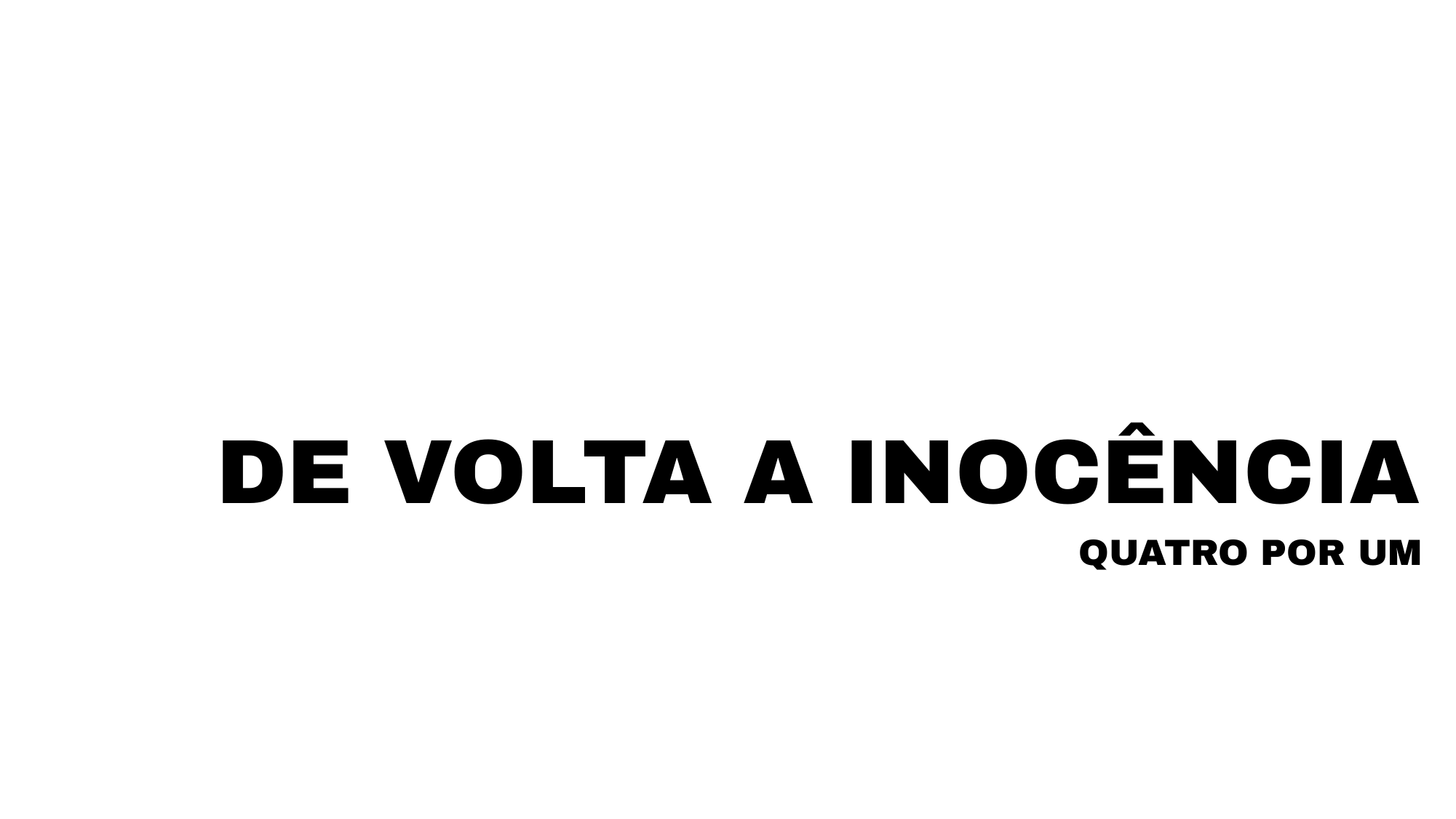

# DE VOLTA A INOCÊNCIA
QUATRO POR UM